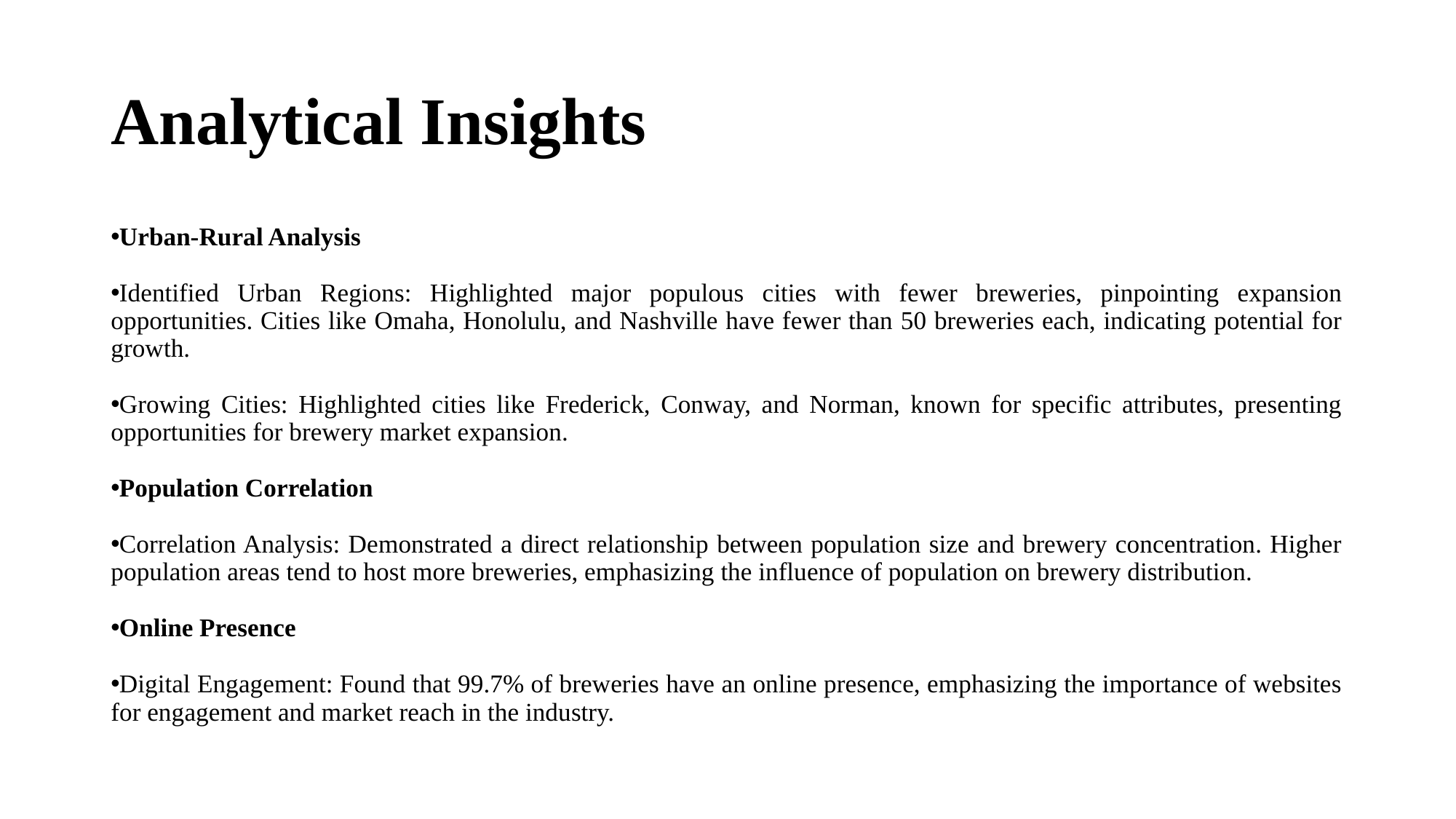

# Analytical Insights
Urban-Rural Analysis
Identified Urban Regions: Highlighted major populous cities with fewer breweries, pinpointing expansion opportunities. Cities like Omaha, Honolulu, and Nashville have fewer than 50 breweries each, indicating potential for growth.
Growing Cities: Highlighted cities like Frederick, Conway, and Norman, known for specific attributes, presenting opportunities for brewery market expansion.
Population Correlation
Correlation Analysis: Demonstrated a direct relationship between population size and brewery concentration. Higher population areas tend to host more breweries, emphasizing the influence of population on brewery distribution.
Online Presence
Digital Engagement: Found that 99.7% of breweries have an online presence, emphasizing the importance of websites for engagement and market reach in the industry.